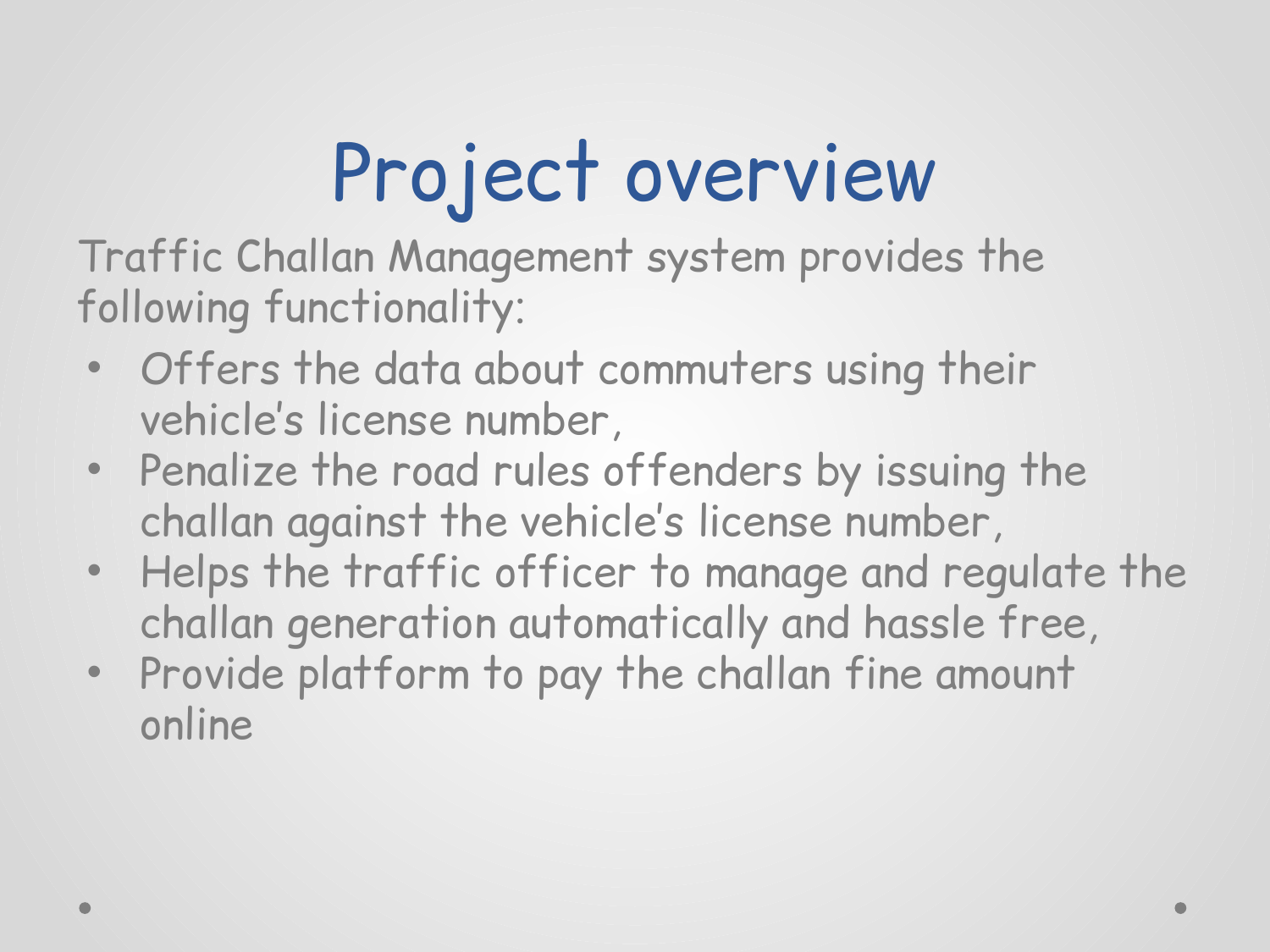

# Project overview
Traffic Challan Management system provides the following functionality:
Offers the data about commuters using their vehicle’s license number,
Penalize the road rules offenders by issuing the challan against the vehicle’s license number,
Helps the traffic officer to manage and regulate the challan generation automatically and hassle free,
Provide platform to pay the challan fine amount online